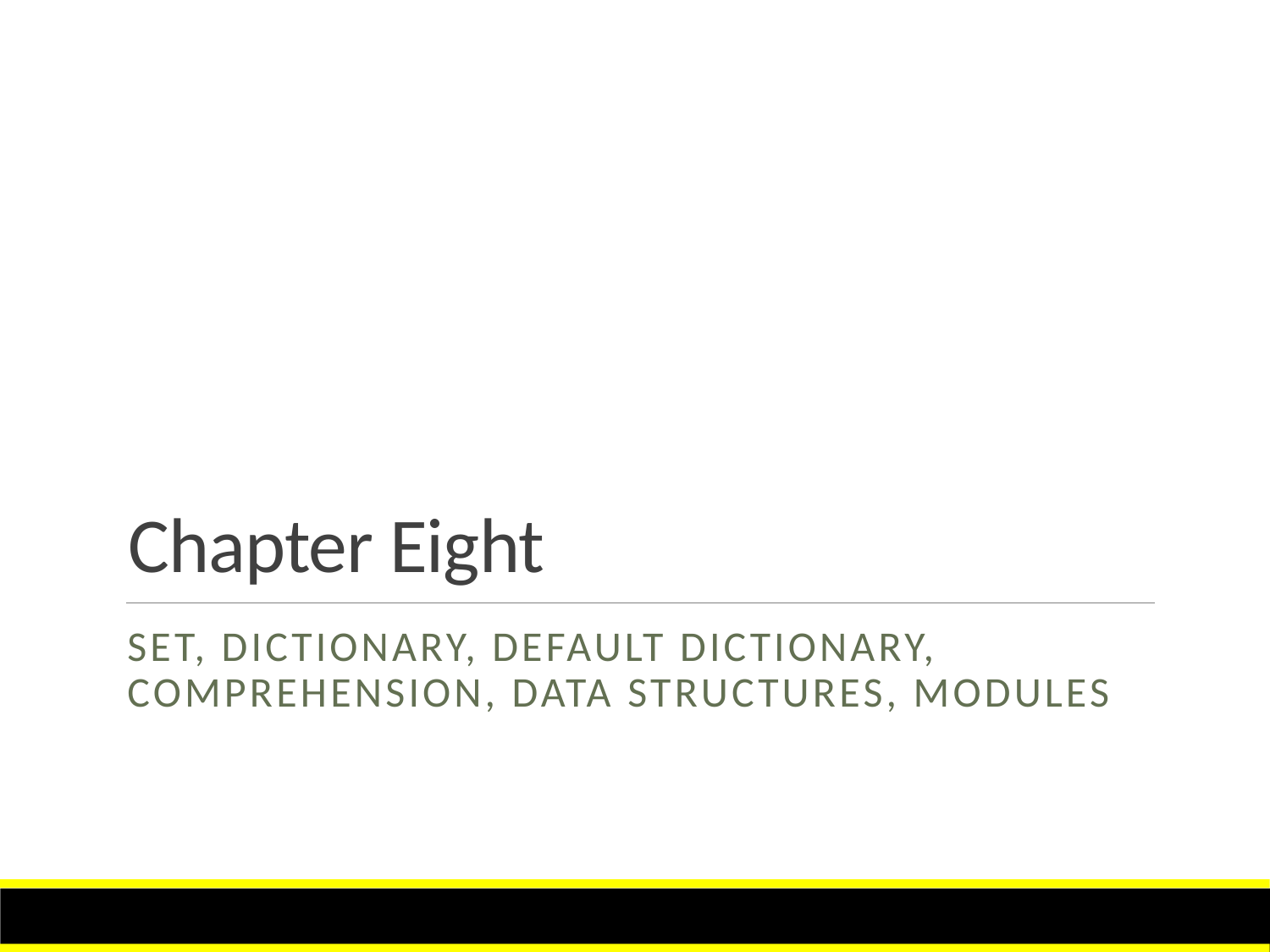

# Chapter Eight
SET, DICTIONARy, default dictionary, comprehension, data structures, modules